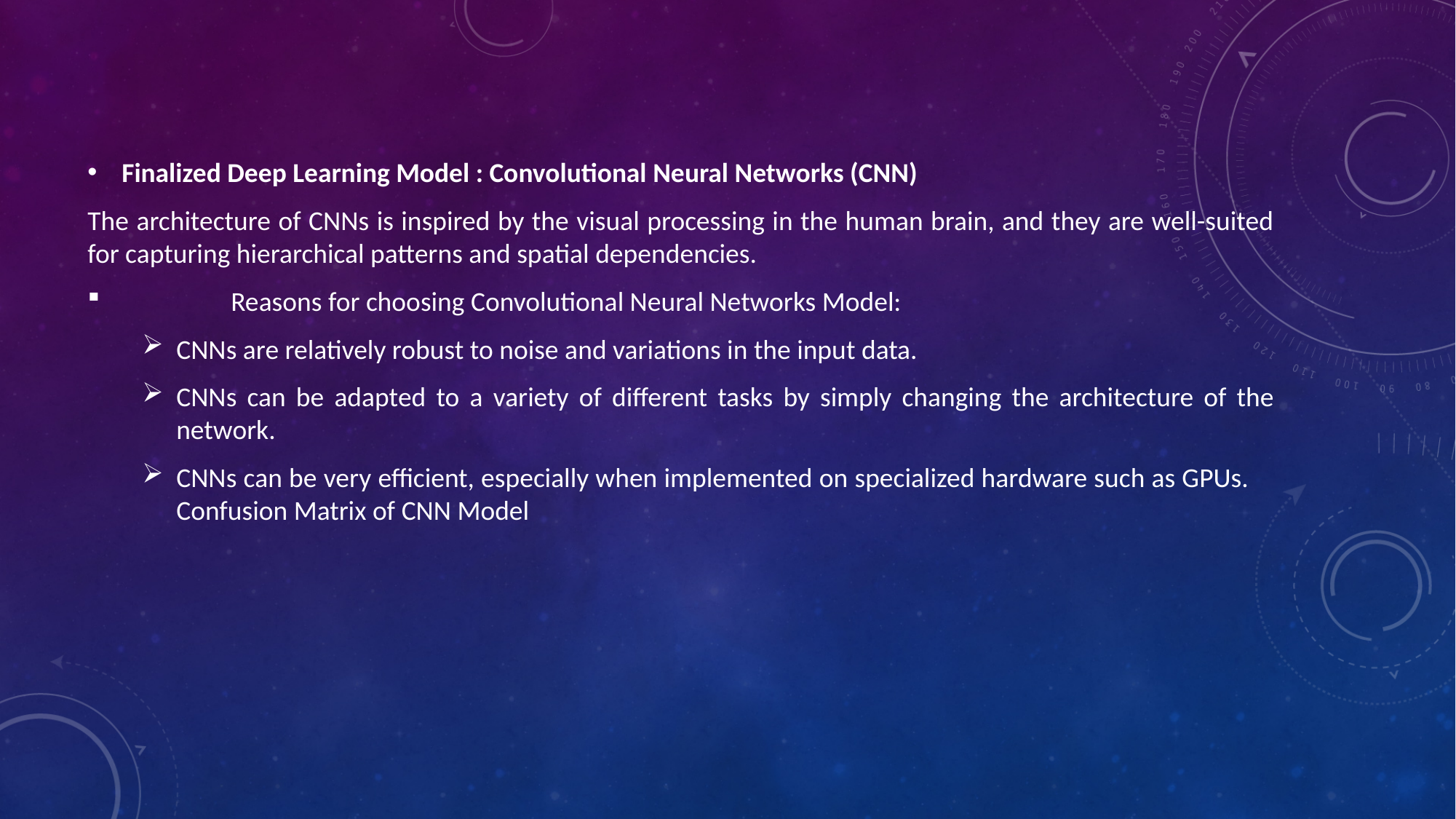

Finalized Deep Learning Model : Convolutional Neural Networks (CNN)
The architecture of CNNs is inspired by the visual processing in the human brain, and they are well-suited for capturing hierarchical patterns and spatial dependencies.
	Reasons for choosing Convolutional Neural Networks Model:
CNNs are relatively robust to noise and variations in the input data.
CNNs can be adapted to a variety of different tasks by simply changing the architecture of the network.
CNNs can be very efficient, especially when implemented on specialized hardware such as GPUs.	Confusion Matrix of CNN Model